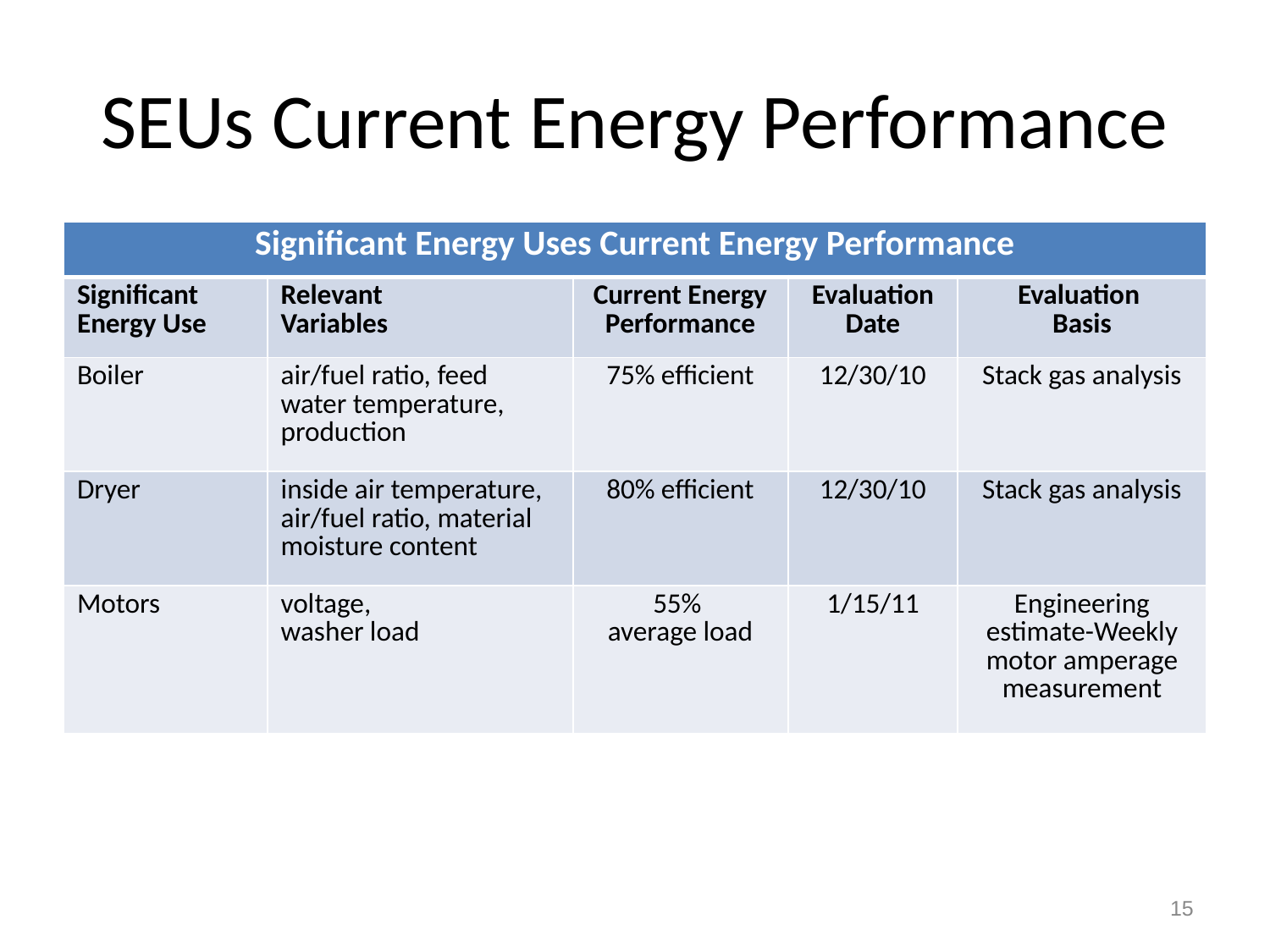

# SEUs Current Energy Performance
| Significant Energy Uses Current Energy Performance |  |  |  |  |
| --- | --- | --- | --- | --- |
| Significant Energy Use | Relevant Variables | Current Energy Performance | Evaluation Date | Evaluation Basis |
| Boiler | air/fuel ratio, feed water temperature, production | 75% efficient | 12/30/10 | Stack gas analysis |
| Dryer | inside air temperature, air/fuel ratio, material moisture content | 80% efficient | 12/30/10 | Stack gas analysis |
| Motors | voltage, washer load | 55% average load | 1/15/11 | Engineering estimate-Weekly motor amperage measurement |
15